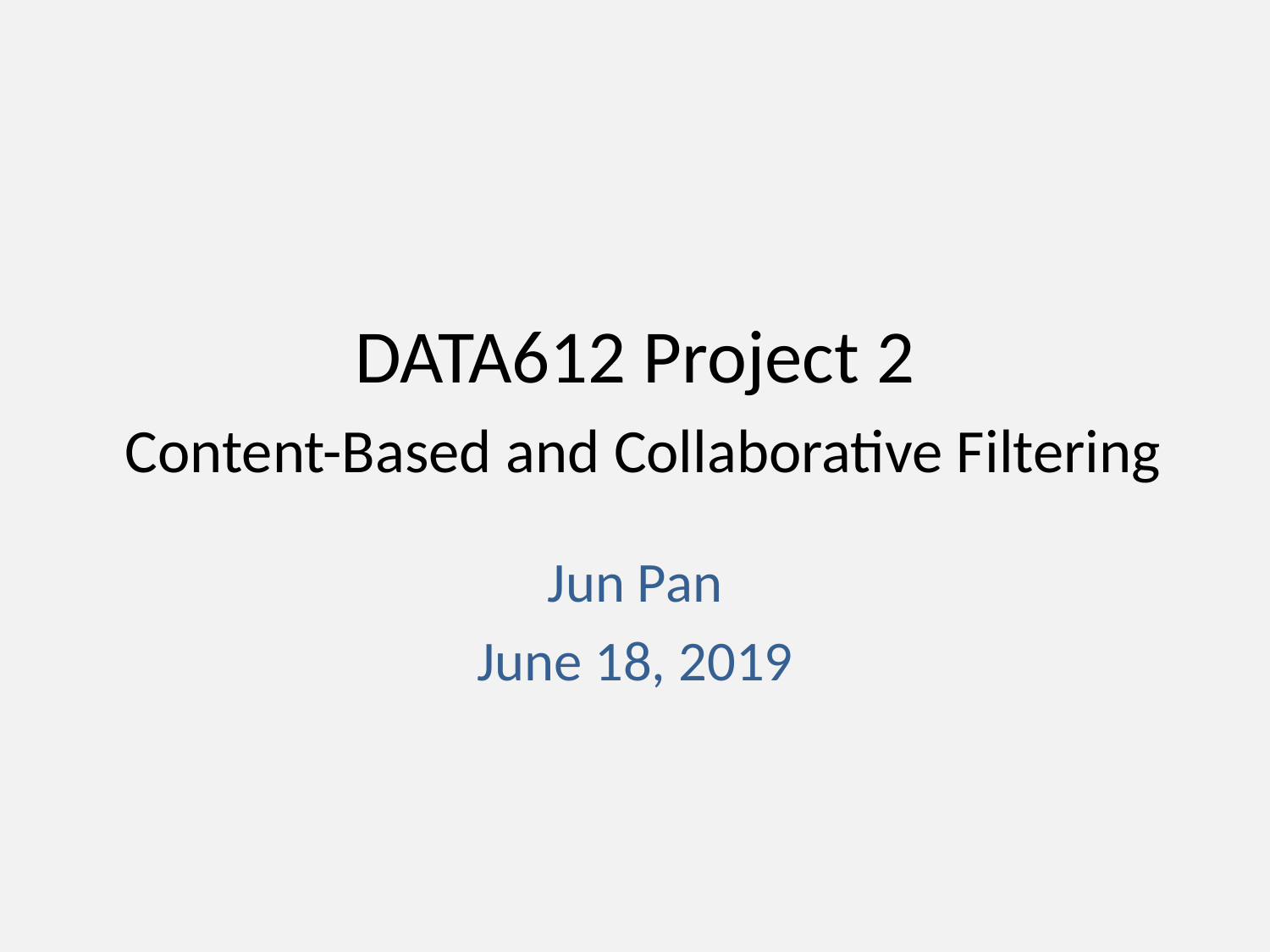

# DATA612 Project 2 Content-Based and Collaborative Filtering
Jun Pan
June 18, 2019